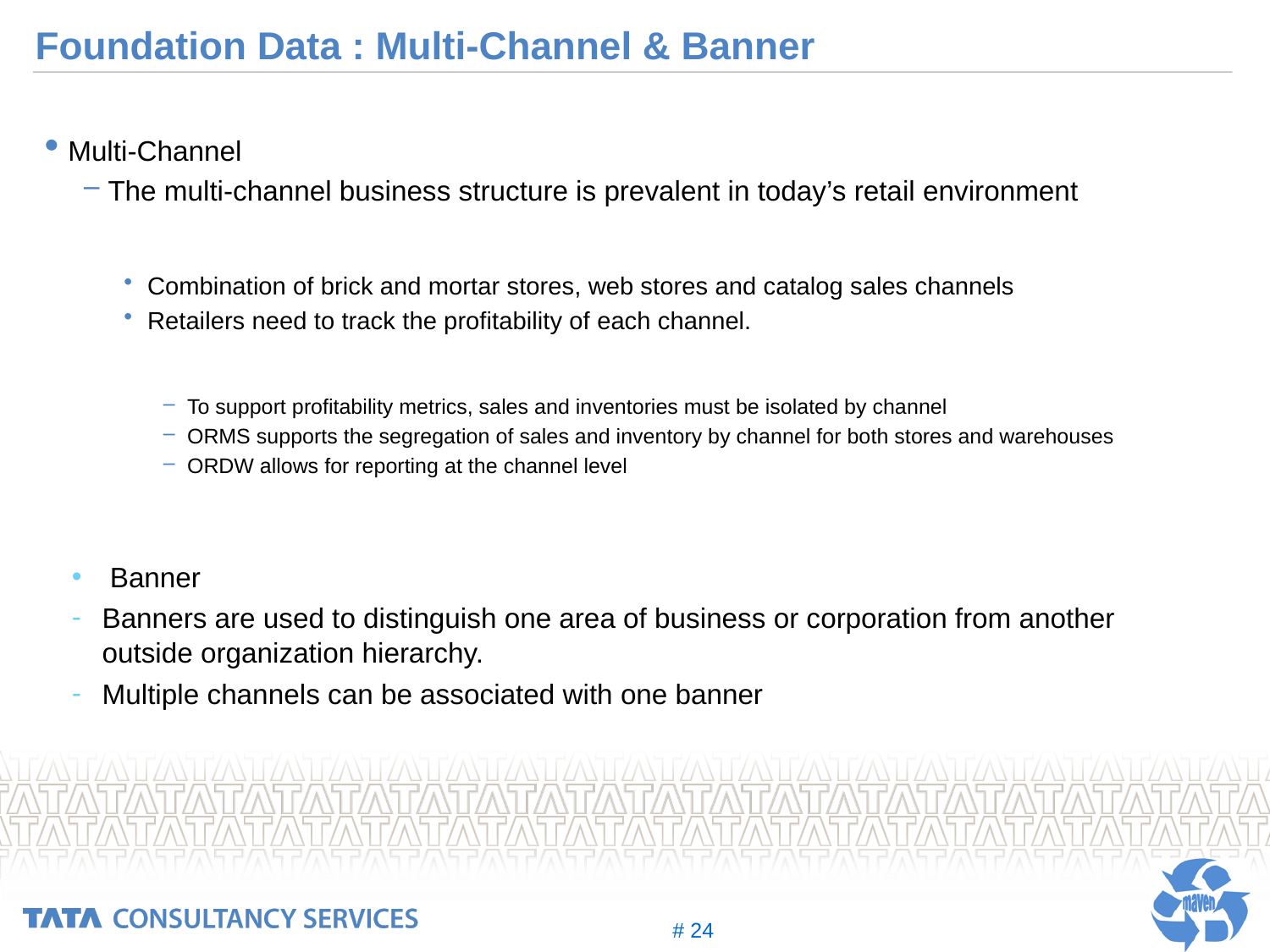

# Foundation Data : Multi-Channel & Banner
Multi-Channel
The multi-channel business structure is prevalent in today’s retail environment

Combination of brick and mortar stores, web stores and catalog sales channels
Retailers need to track the profitability of each channel.

To support profitability metrics, sales and inventories must be isolated by channel
ORMS supports the segregation of sales and inventory by channel for both stores and warehouses
ORDW allows for reporting at the channel level
 Banner
Banners are used to distinguish one area of business or corporation from another outside organization hierarchy.
Multiple channels can be associated with one banner